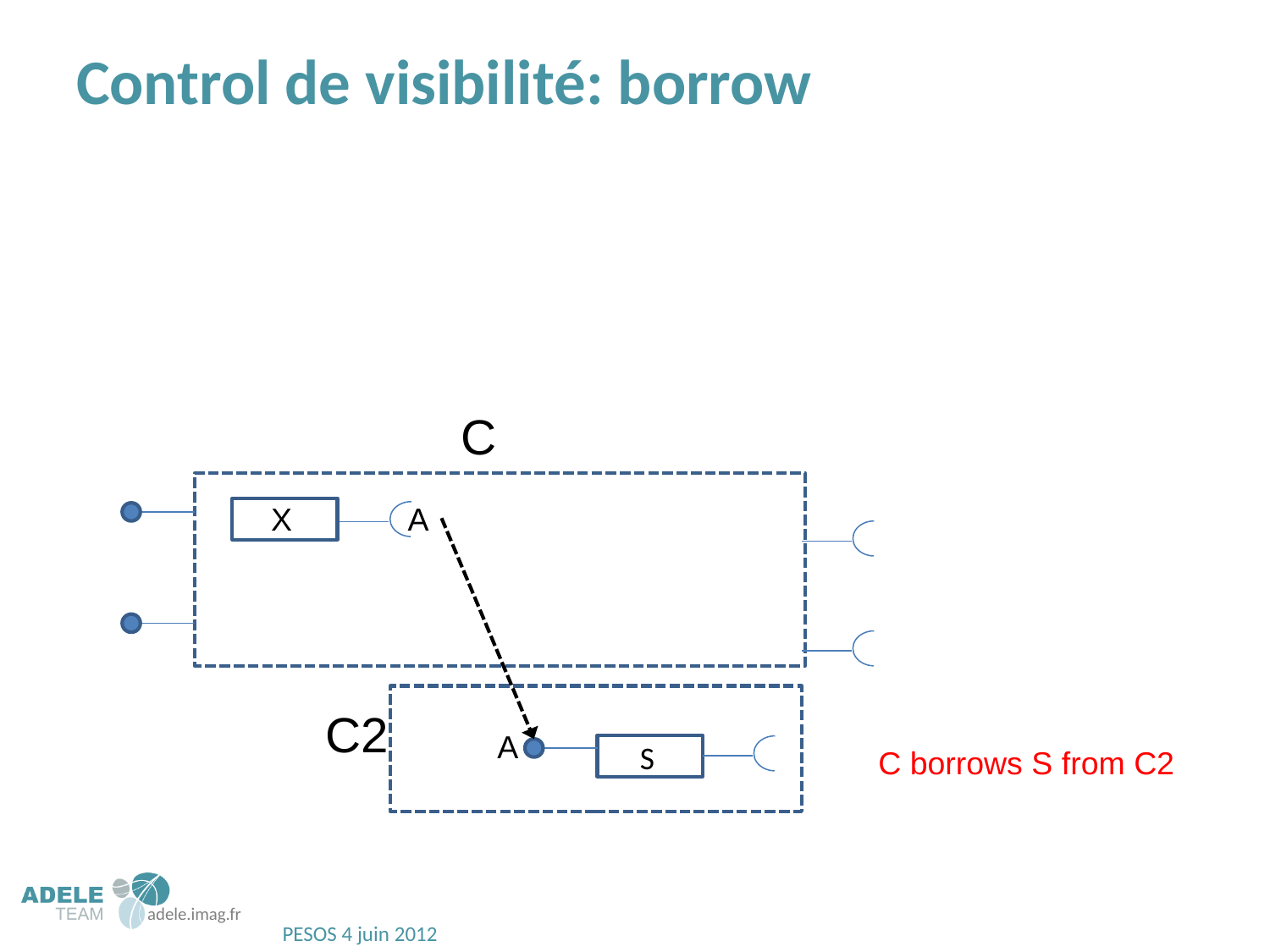

# Control de visibilité: borrow

C

X
A
X

C2
A
S

C borrows S from C2

PESOS 4 juin 2012